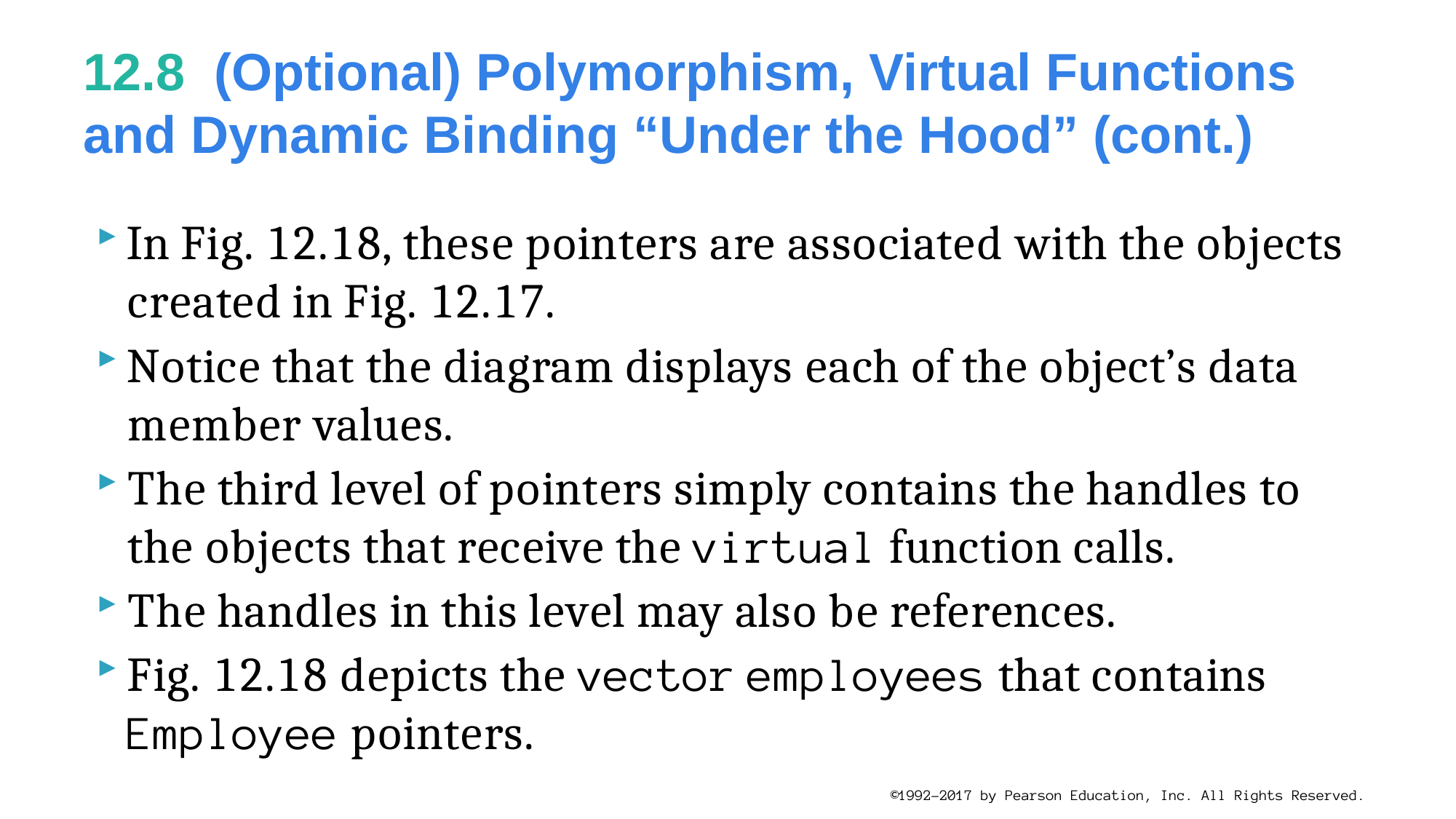

# 12.8  (Optional) Polymorphism, Virtual Functions and Dynamic Binding “Under the Hood” (cont.)
In Fig. 12.18, these pointers are associated with the objects created in Fig. 12.17.
Notice that the diagram displays each of the object’s data member values.
The third level of pointers simply contains the handles to the objects that receive the virtual function calls.
The handles in this level may also be references.
Fig. 12.18 depicts the vector employees that contains Employee pointers.

©1992-2017 by Pearson Education, Inc. All Rights Reserved.